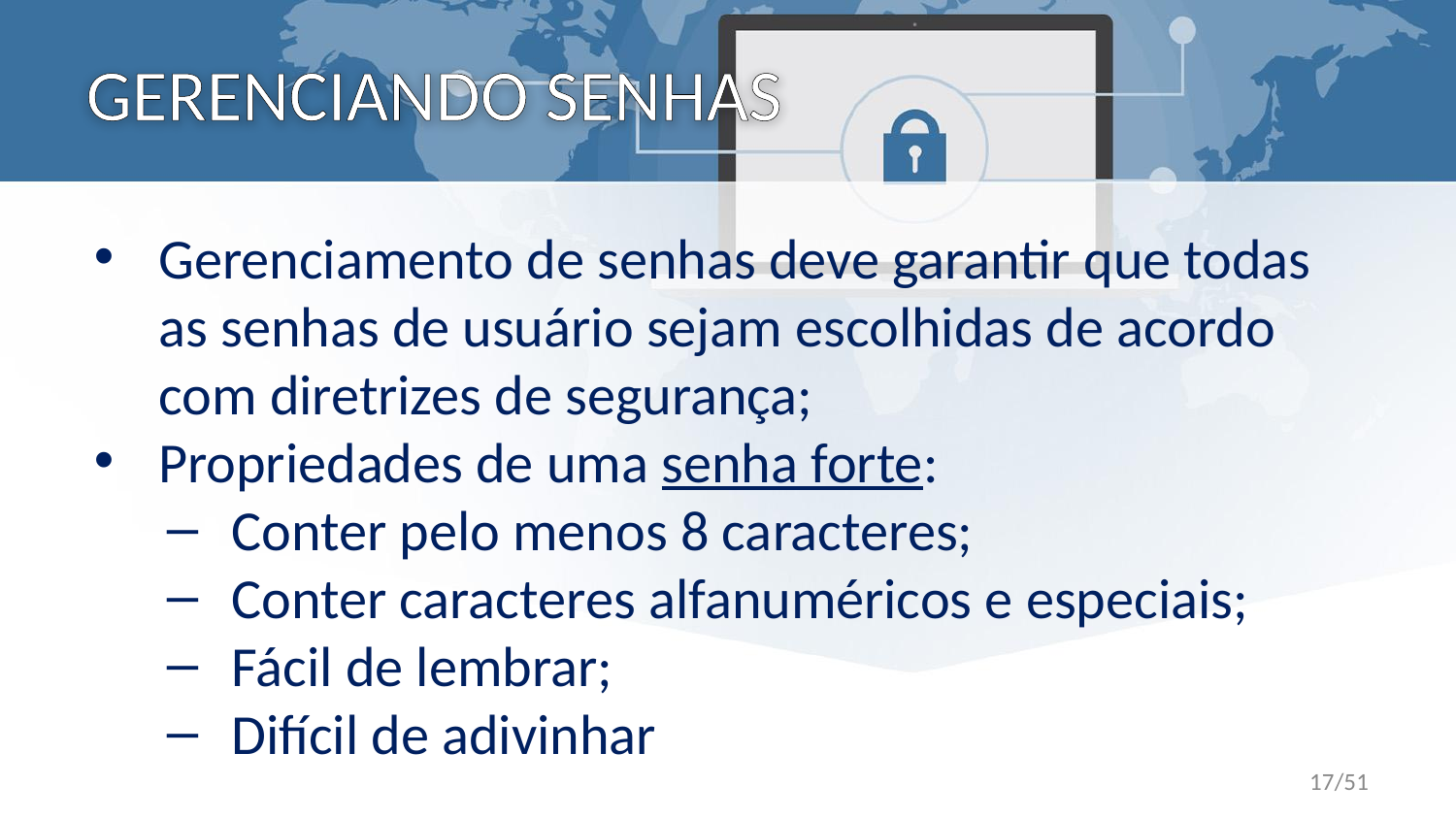

# GERENCIANDO SENHAS
Gerenciamento de senhas deve garantir que todas as senhas de usuário sejam escolhidas de acordo com diretrizes de segurança;
Propriedades de uma senha forte:
Conter pelo menos 8 caracteres;
Conter caracteres alfanuméricos e especiais;
Fácil de lembrar;
Difícil de adivinhar
17/51